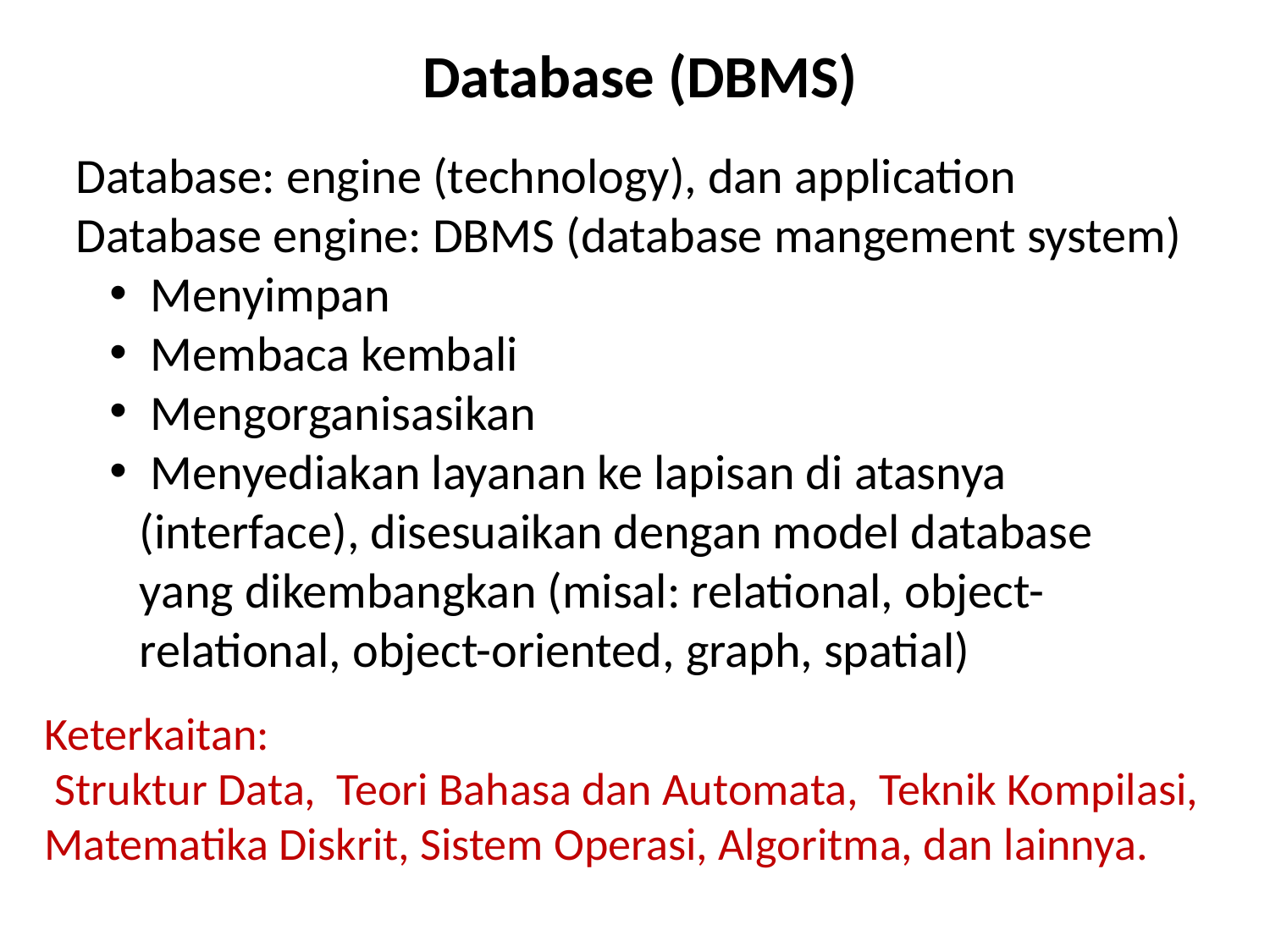

Database (DBMS)
Database: engine (technology), dan application
Database engine: DBMS (database mangement system)
 Menyimpan
 Membaca kembali
 Mengorganisasikan
 Menyediakan layanan ke lapisan di atasnya (interface), disesuaikan dengan model database yang dikembangkan (misal: relational, object-relational, object-oriented, graph, spatial)
Keterkaitan:
 Struktur Data,  Teori Bahasa dan Automata,  Teknik Kompilasi, Matematika Diskrit, Sistem Operasi, Algoritma, dan lainnya.